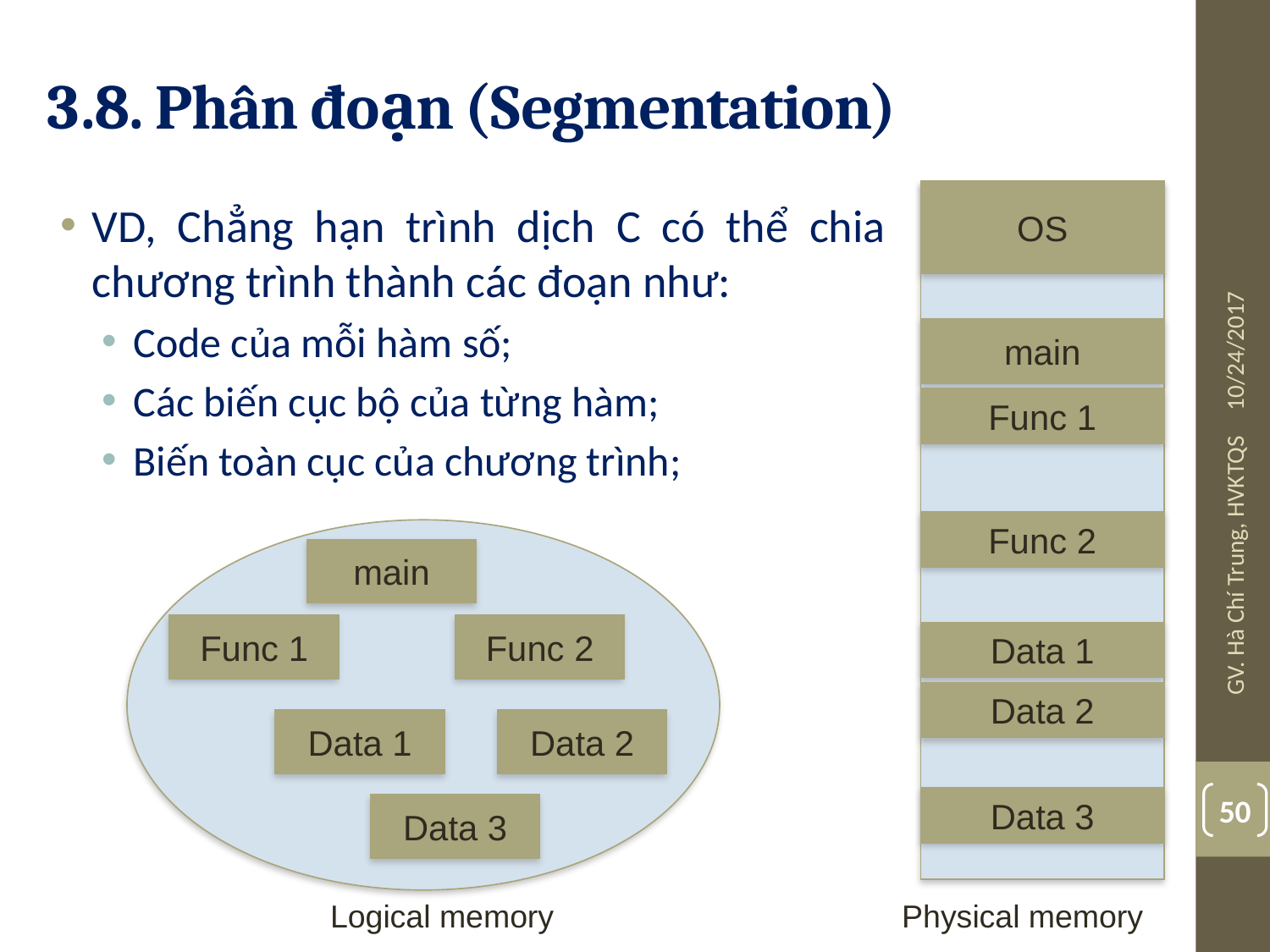

# 3.8. Phân đoạn (Segmentation)

OS
main
Func 1
Func 2
Data 1
Data 2
Data 3
VD, Chẳng hạn trình dịch C có thể chia chương trình thành các đoạn như:
Code của mỗi hàm số;
Các biến cục bộ của từng hàm;
Biến toàn cục của chương trình;

10/24/2017

main
GV. Hà Chí Trung, HVKTQS
Func 1
Func 2
Data 1
Data 2
50
Data 3
Logical memory
Physical memory